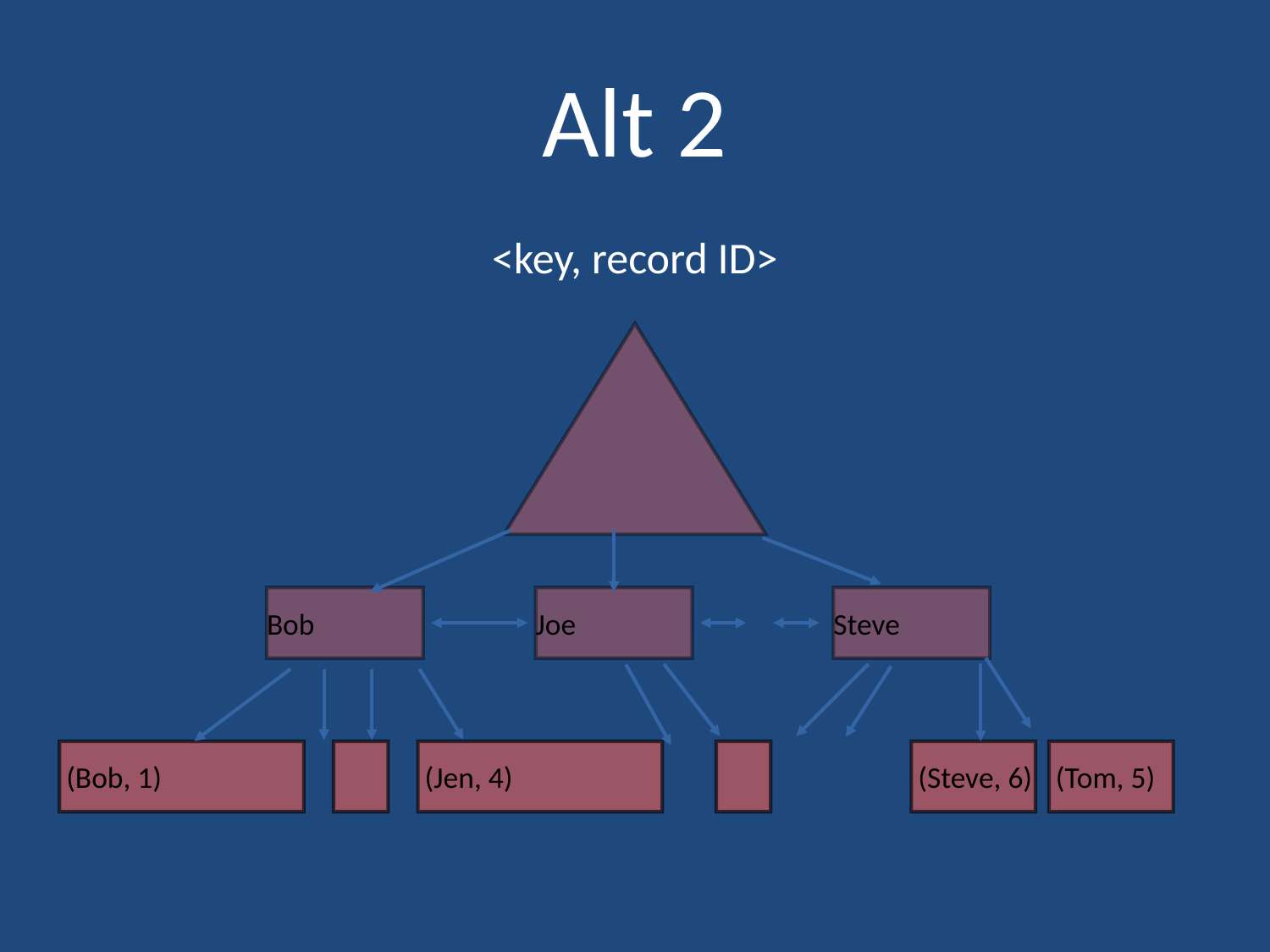

# Alt 2
<key, record ID>

Bob
Joe
Steve

 (Bob, 1)

 (Jen, 4)

 (Steve, 6)
 (Tom, 5)